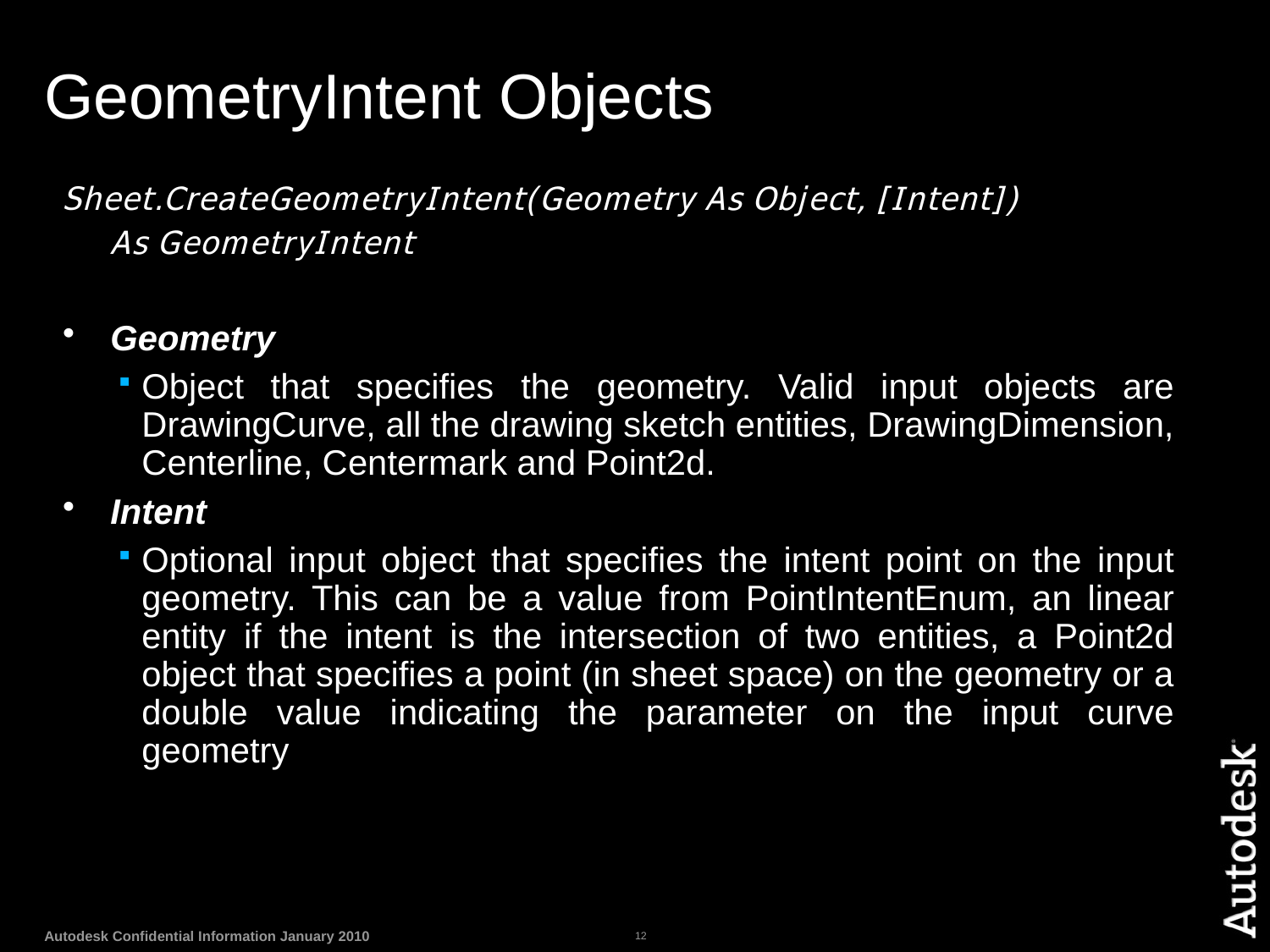

# GeometryIntent Objects
Sheet.CreateGeometryIntent(Geometry As Object, [Intent])
	As GeometryIntent

Geometry
Object that specifies the geometry. Valid input objects are DrawingCurve, all the drawing sketch entities, DrawingDimension, Centerline, Centermark and Point2d.
Intent
Optional input object that specifies the intent point on the input geometry. This can be a value from PointIntentEnum, an linear entity if the intent is the intersection of two entities, a Point2d object that specifies a point (in sheet space) on the geometry or a double value indicating the parameter on the input curve geometry